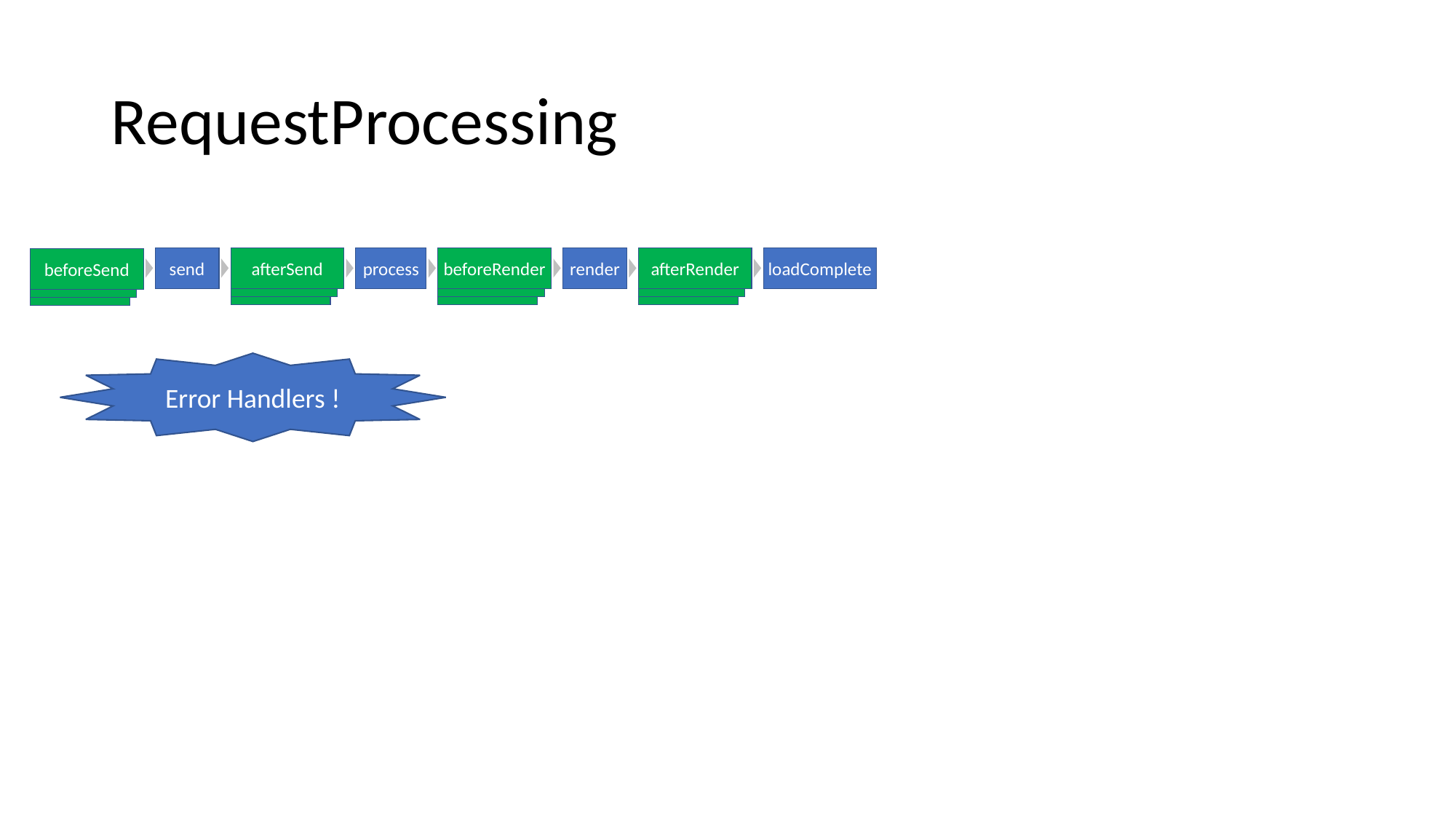

# RequestProcessing
afterRender

loadComplete
send
afterSend

process
beforeRender

render
beforeSend

Error Handlers !